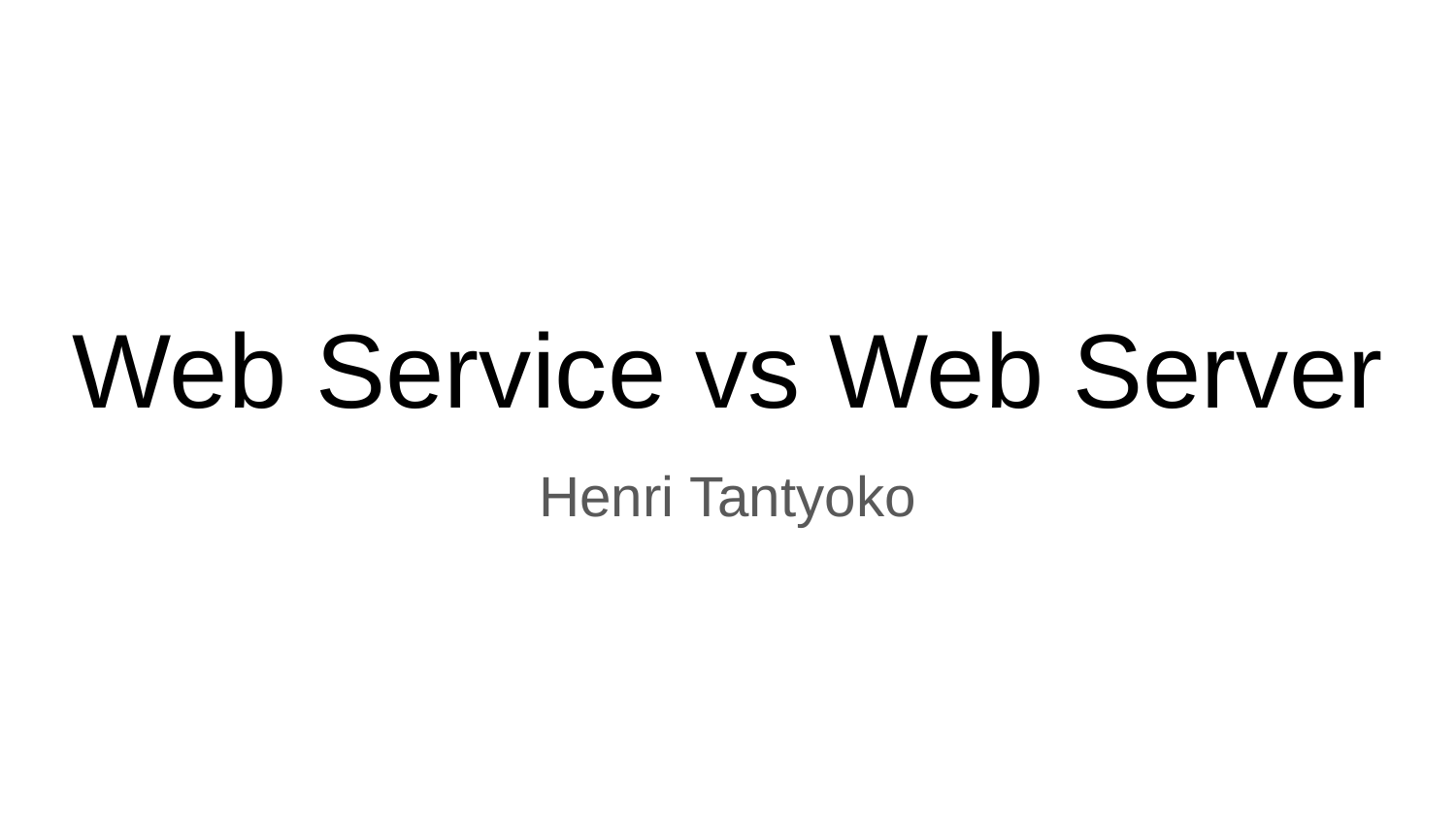

# Web Service vs Web Server
Henri Tantyoko